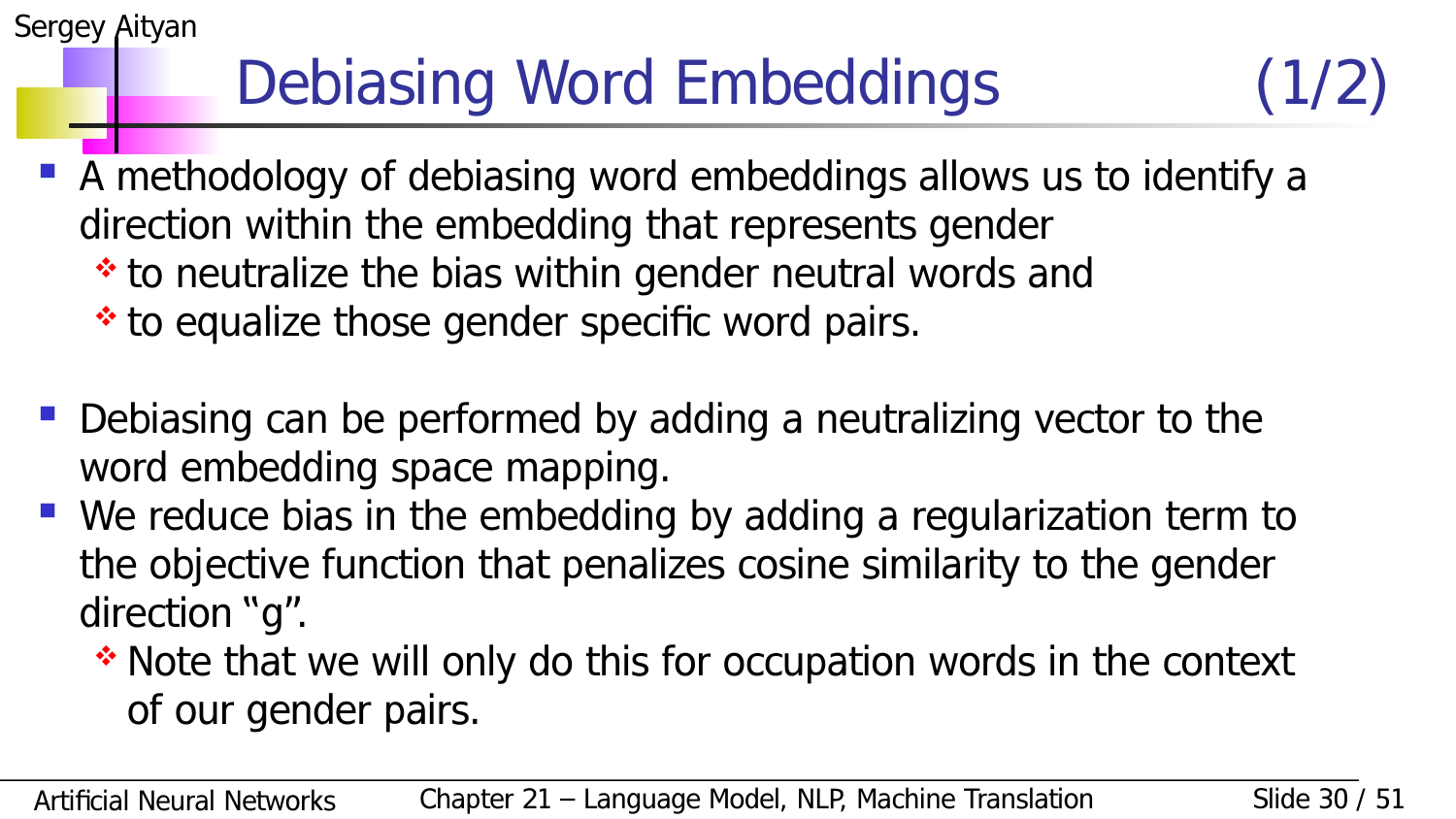

# Debiasing Word Embeddings		(1/2)
A methodology of debiasing word embeddings allows us to identify a direction within the embedding that represents gender
to neutralize the bias within gender neutral words and
to equalize those gender specific word pairs.

Debiasing can be performed by adding a neutralizing vector to the word embedding space mapping.
We reduce bias in the embedding by adding a regularization term to the objective function that penalizes cosine similarity to the gender direction “g”.
Note that we will only do this for occupation words in the context of our gender pairs.